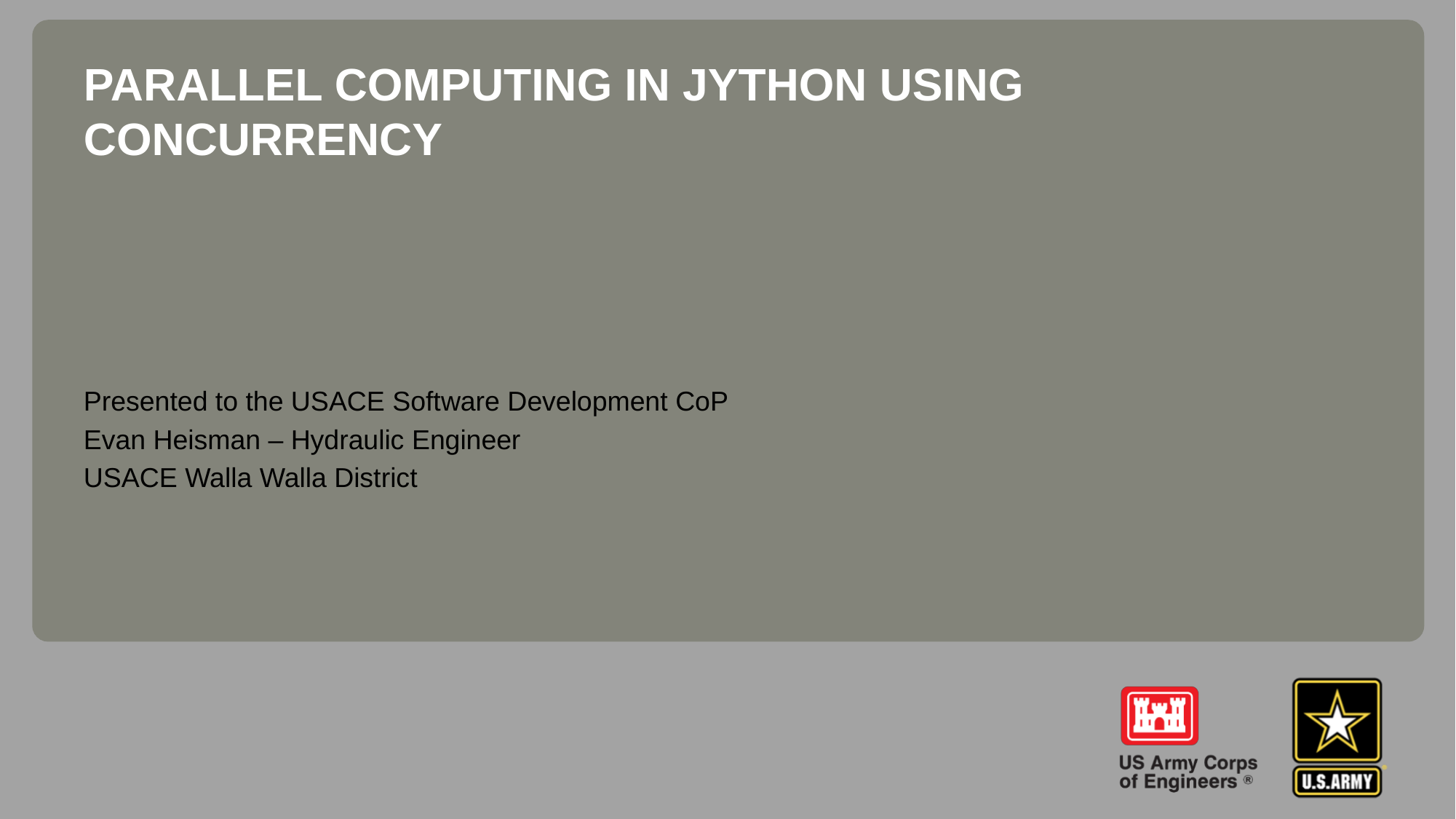

# Parallel computing in Jython using concurrency
Presented to the USACE Software Development CoP
Evan Heisman – Hydraulic Engineer
USACE Walla Walla District